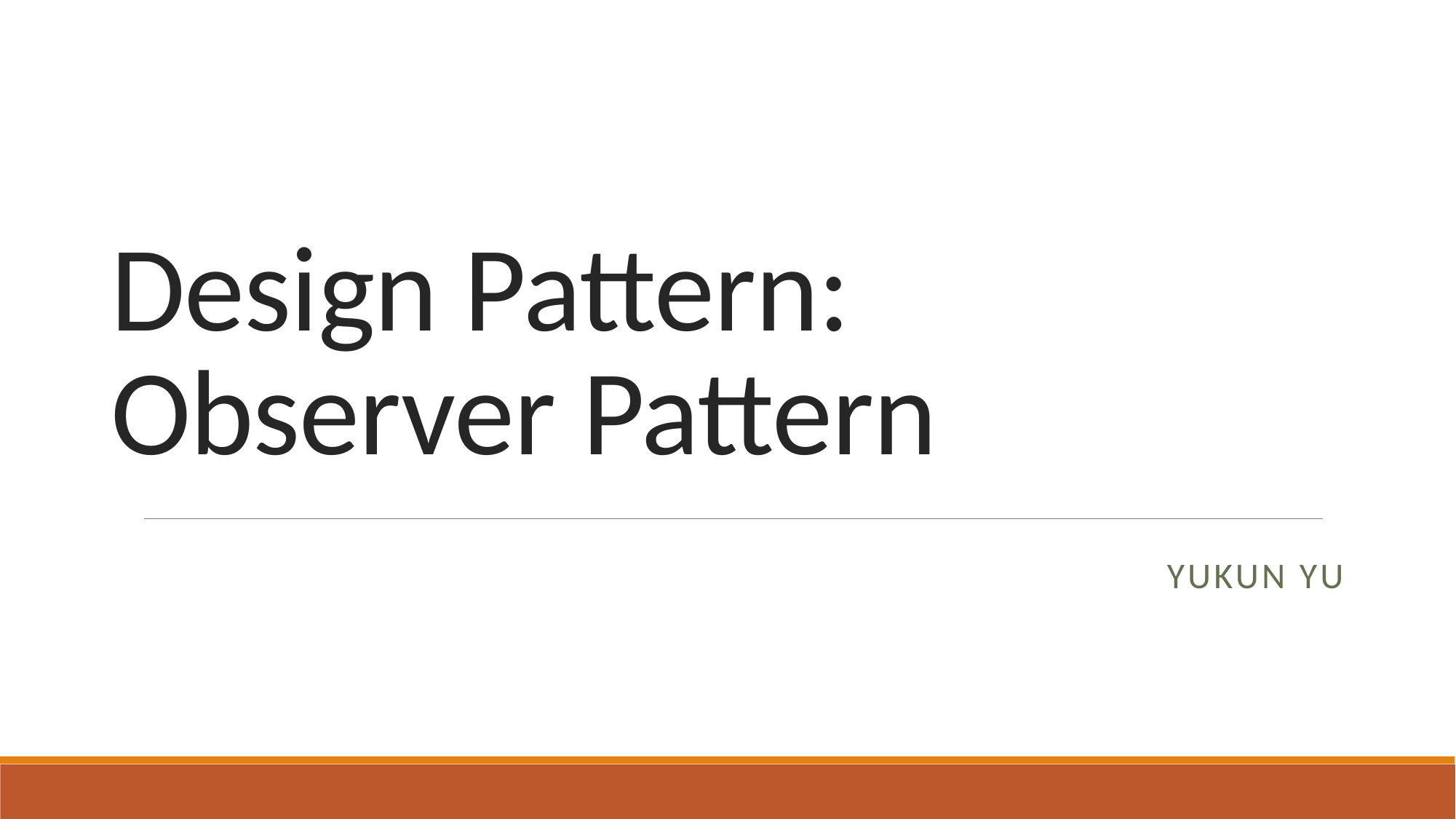

# Design Pattern: Observer Pattern
Yukun Yu